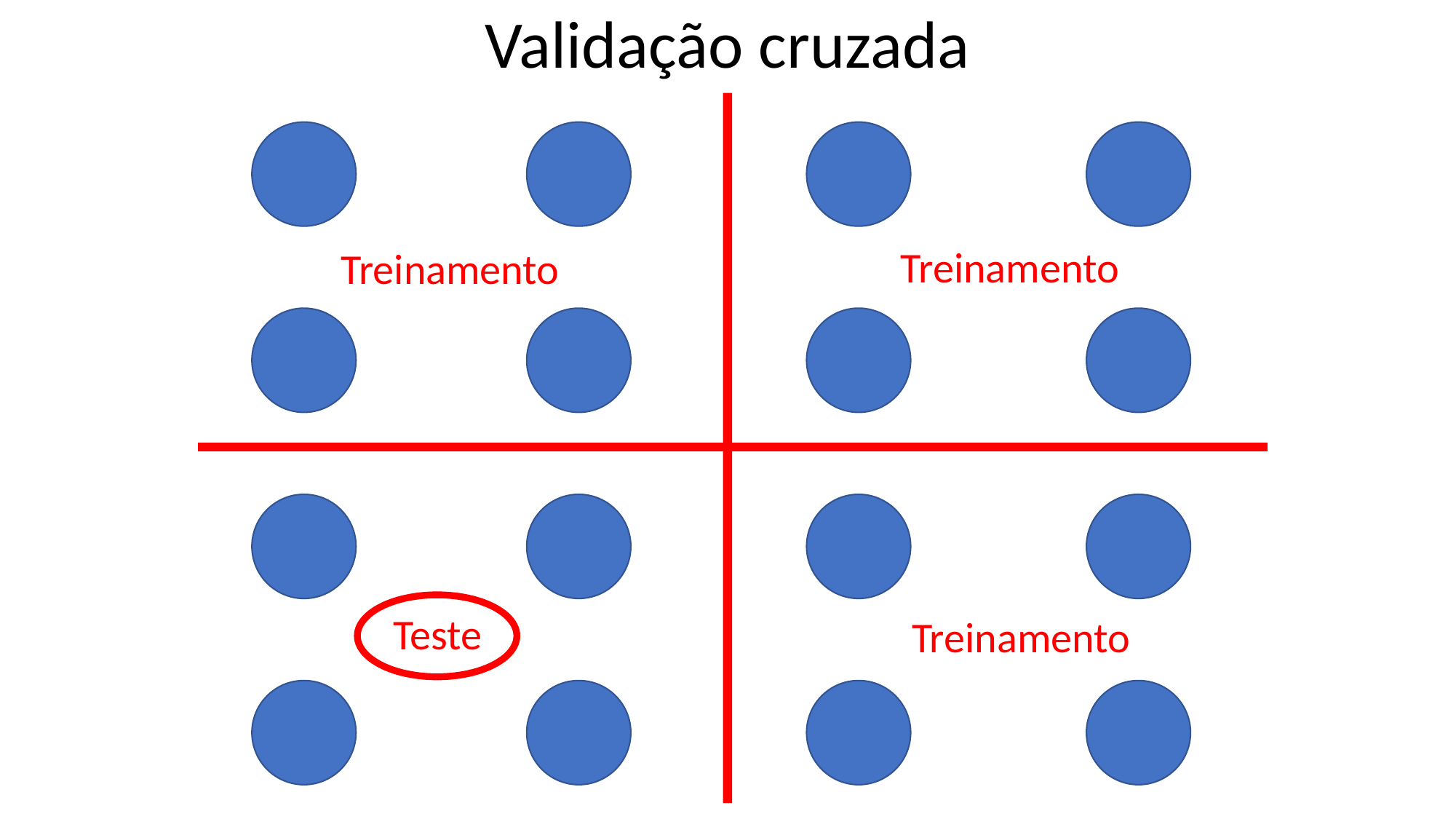

# Validação cruzada

Treinamento
Treinamento

Teste
Treinamento